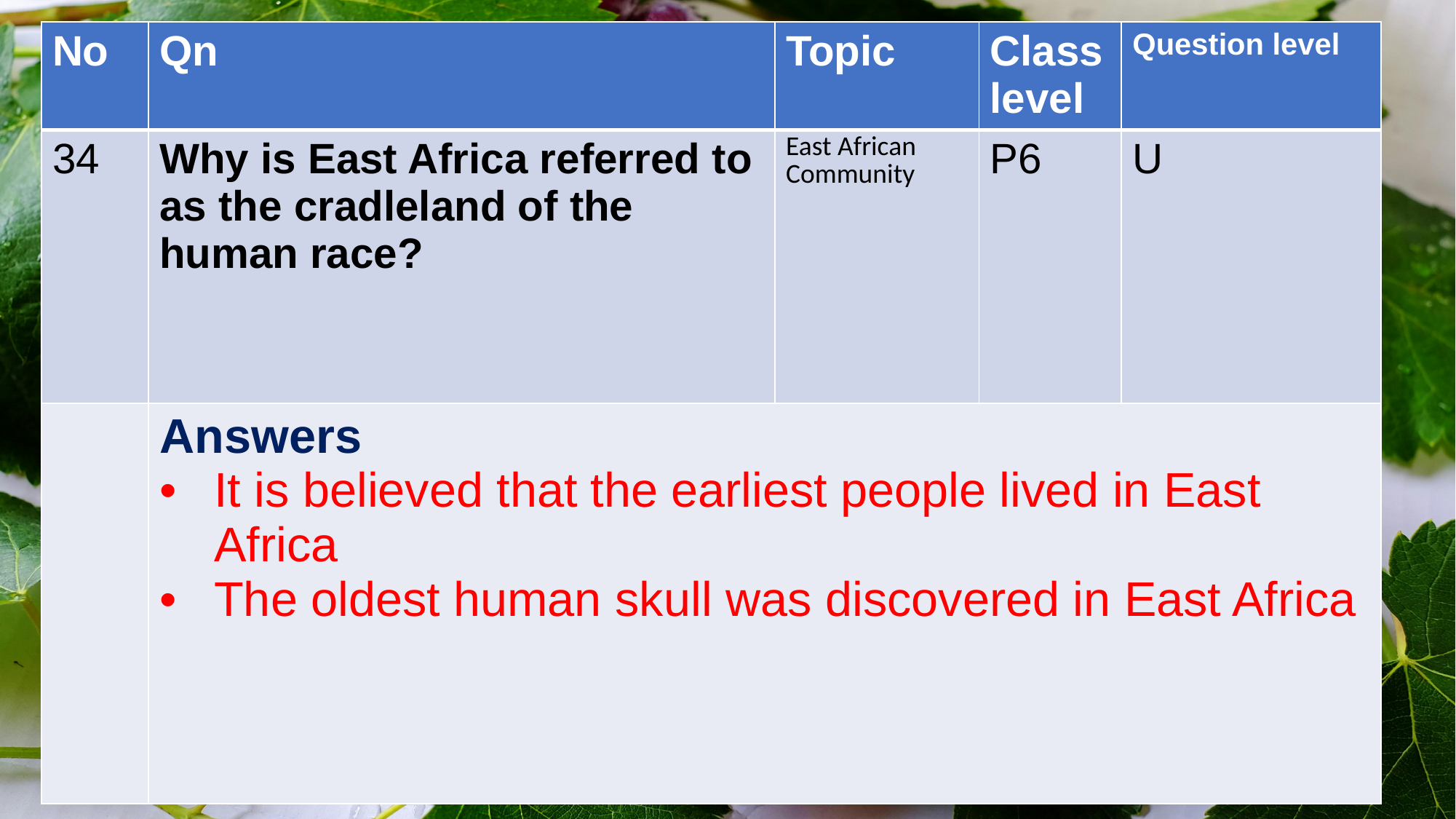

| No | Qn | Topic | Class level | Question level |
| --- | --- | --- | --- | --- |
| 34 | Why is East Africa referred to as the cradleland of the human race? | East African Community | P6 | U |
|  | Answers It is believed that the earliest people lived in East Africa The oldest human skull was discovered in East Africa |  |  |  |
SST WORKSHOP - KABOJJA JUNIOR SCHOOL